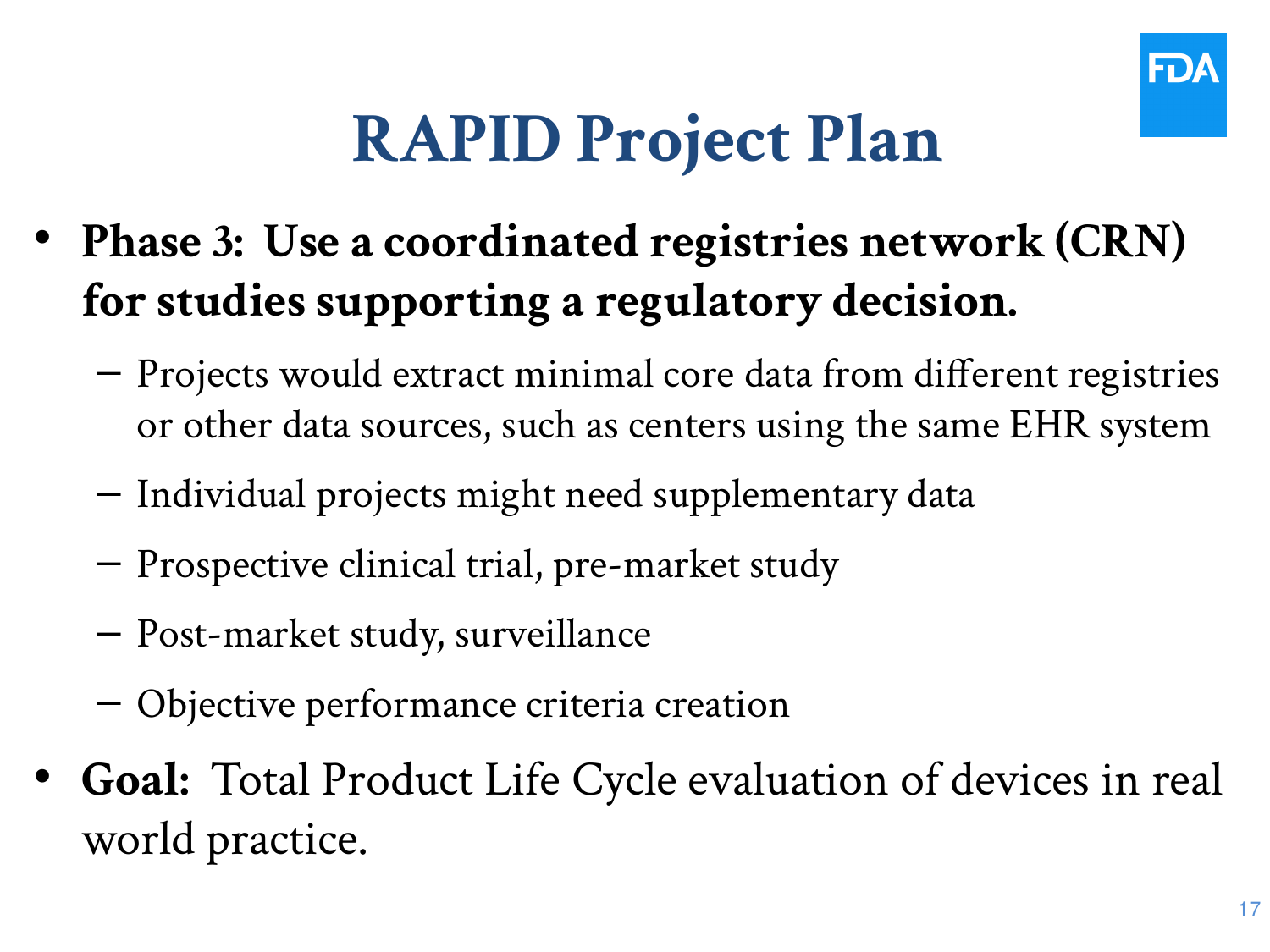

# RAPID Project Plan
Phase 3:  Use a coordinated registries network (CRN) for studies supporting a regulatory decision.
Projects would extract minimal core data from different registries or other data sources, such as centers using the same EHR system
Individual projects might need supplementary data
Prospective clinical trial, pre-market study
Post-market study, surveillance
Objective performance criteria creation
Goal:  Total Product Life Cycle evaluation of devices in real world practice.